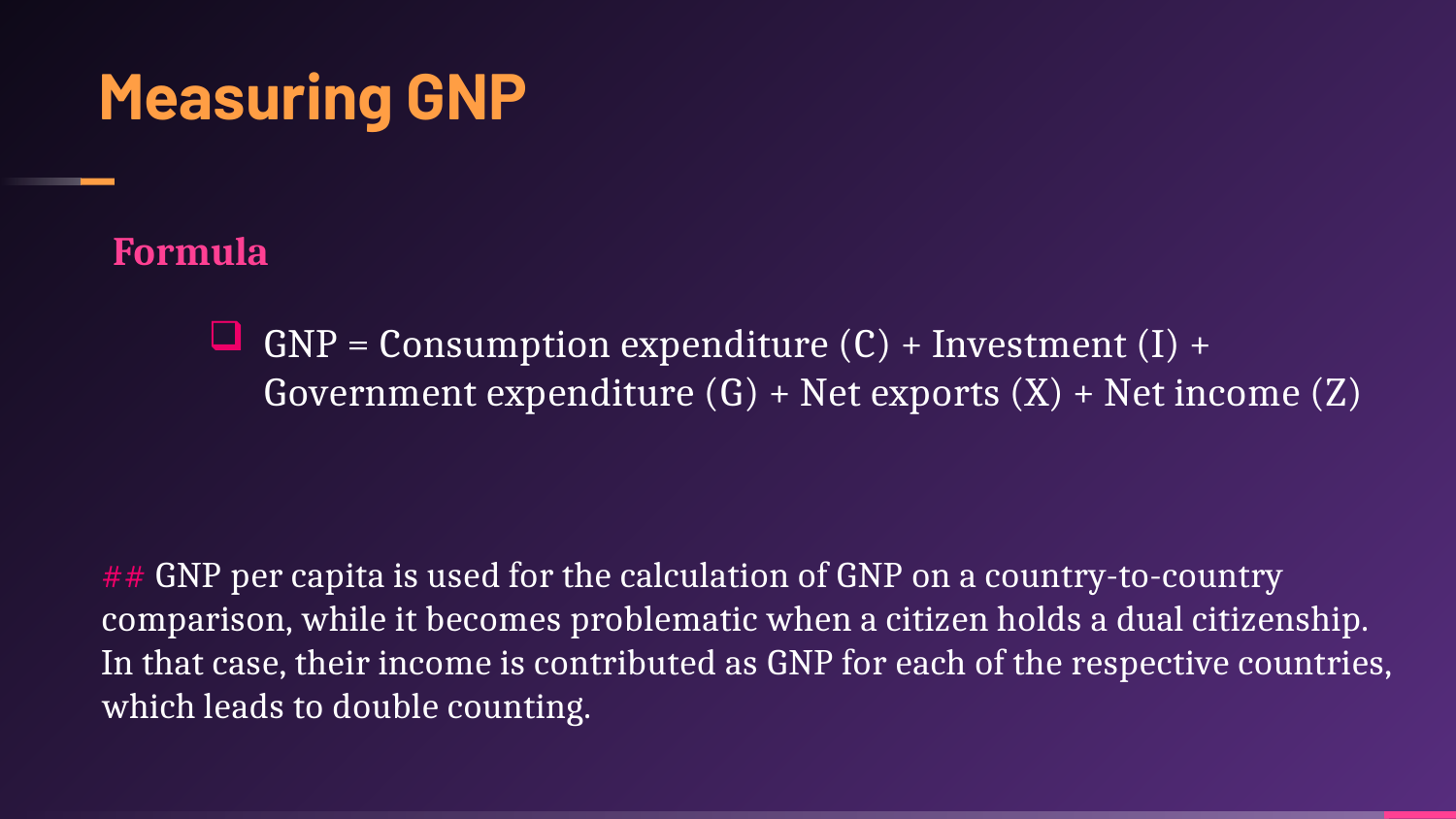

Measuring GNP
Formula
GNP = Consumption expenditure (C) + Investment (I) + Government expenditure (G) + Net exports (X) + Net income (Z)
## GNP per capita is used for the calculation of GNP on a country-to-country comparison, while it becomes problematic when a citizen holds a dual citizenship. In that case, their income is contributed as GNP for each of the respective countries, which leads to double counting.